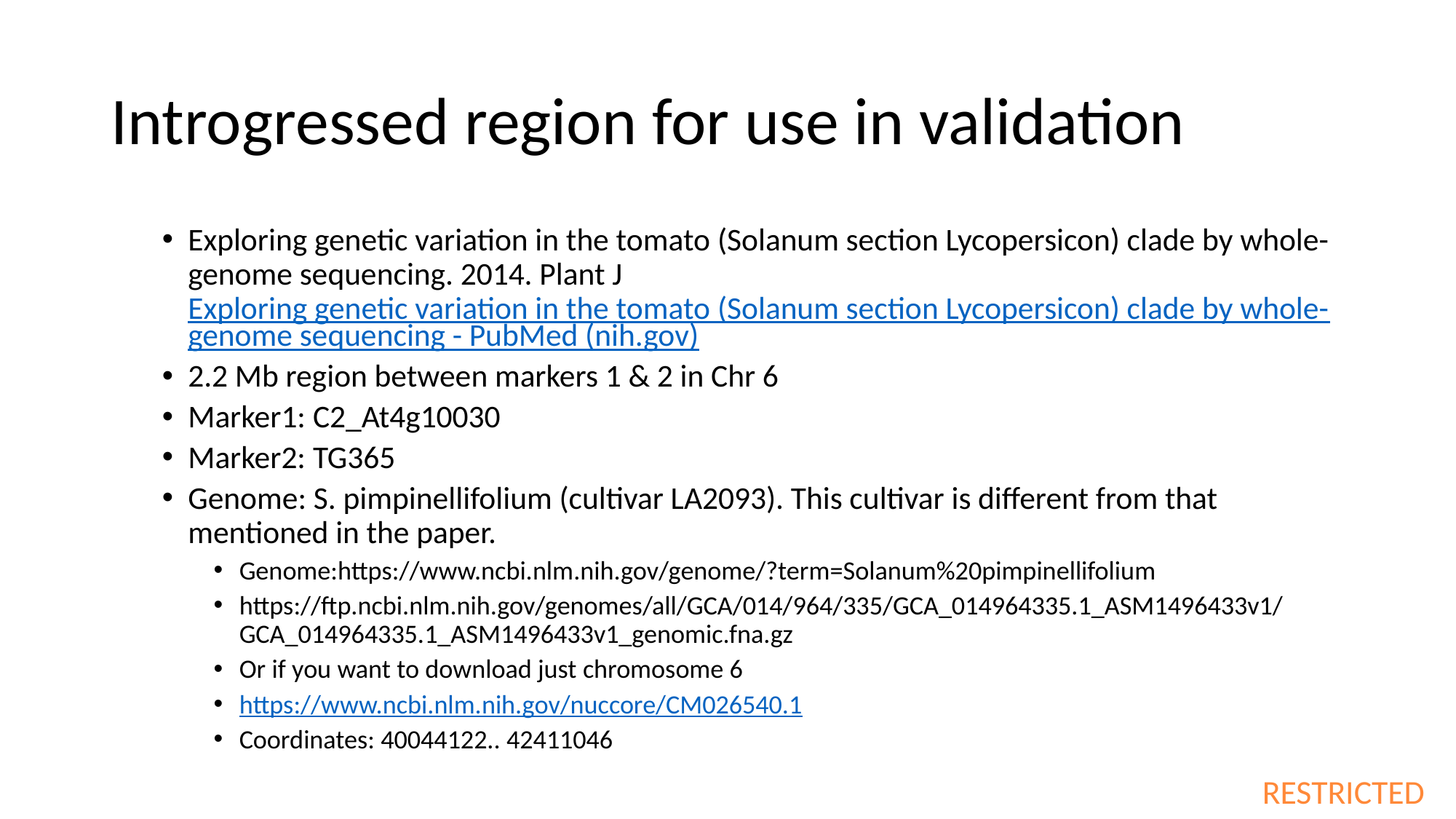

# Introgressed region for use in validation
Exploring genetic variation in the tomato (Solanum section Lycopersicon) clade by whole-genome sequencing. 2014. Plant J Exploring genetic variation in the tomato (Solanum section Lycopersicon) clade by whole-genome sequencing - PubMed (nih.gov)
2.2 Mb region between markers 1 & 2 in Chr 6
Marker1: C2_At4g10030
Marker2: TG365
Genome: S. pimpinellifolium (cultivar LA2093). This cultivar is different from that mentioned in the paper.
Genome:https://www.ncbi.nlm.nih.gov/genome/?term=Solanum%20pimpinellifolium
https://ftp.ncbi.nlm.nih.gov/genomes/all/GCA/014/964/335/GCA_014964335.1_ASM1496433v1/GCA_014964335.1_ASM1496433v1_genomic.fna.gz
Or if you want to download just chromosome 6
https://www.ncbi.nlm.nih.gov/nuccore/CM026540.1
Coordinates: 40044122.. 42411046